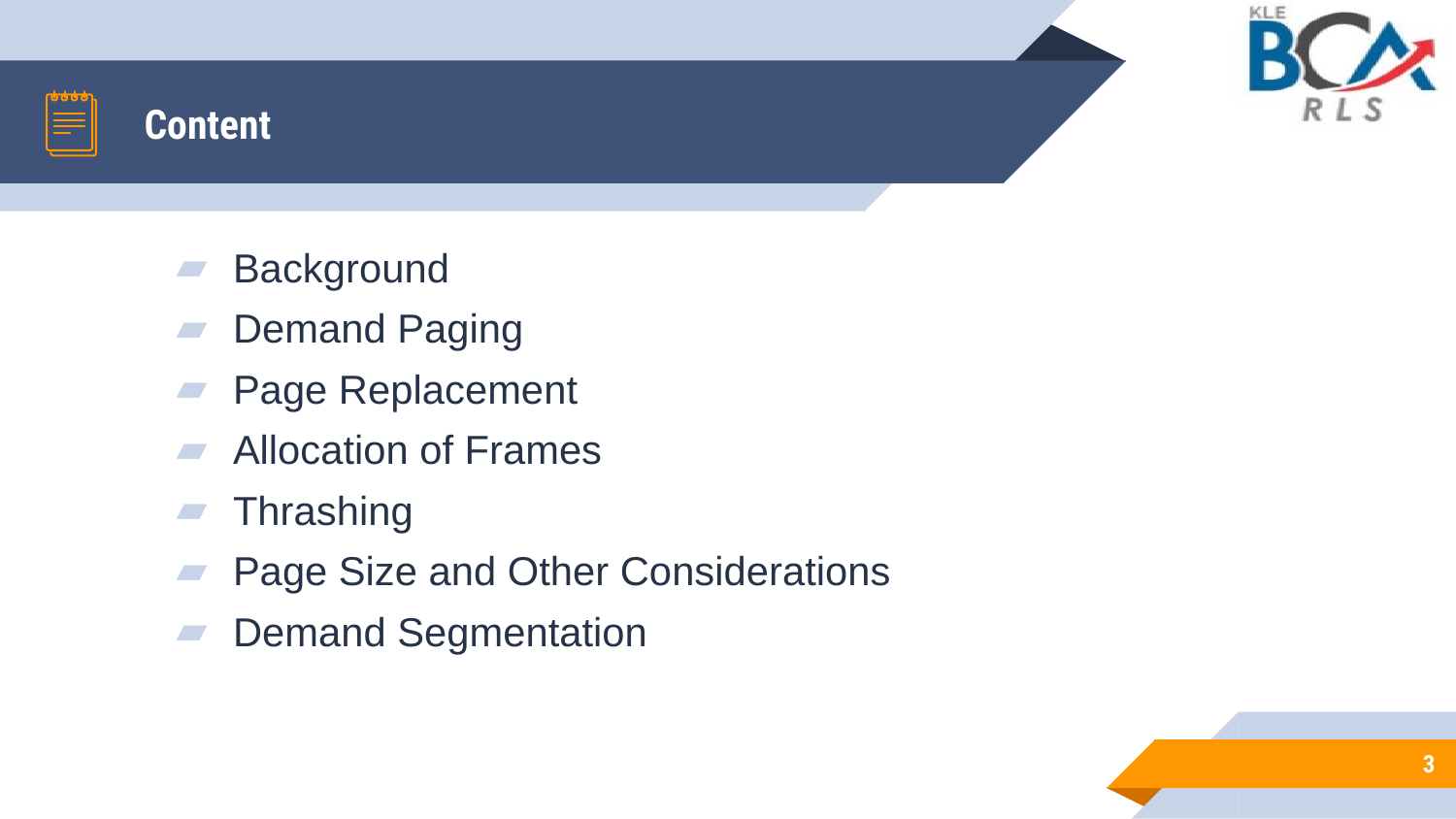

# Content

Background
Demand Paging
Page Replacement
Allocation of Frames
Thrashing
Page Size and Other Considerations
Demand Segmentation

3